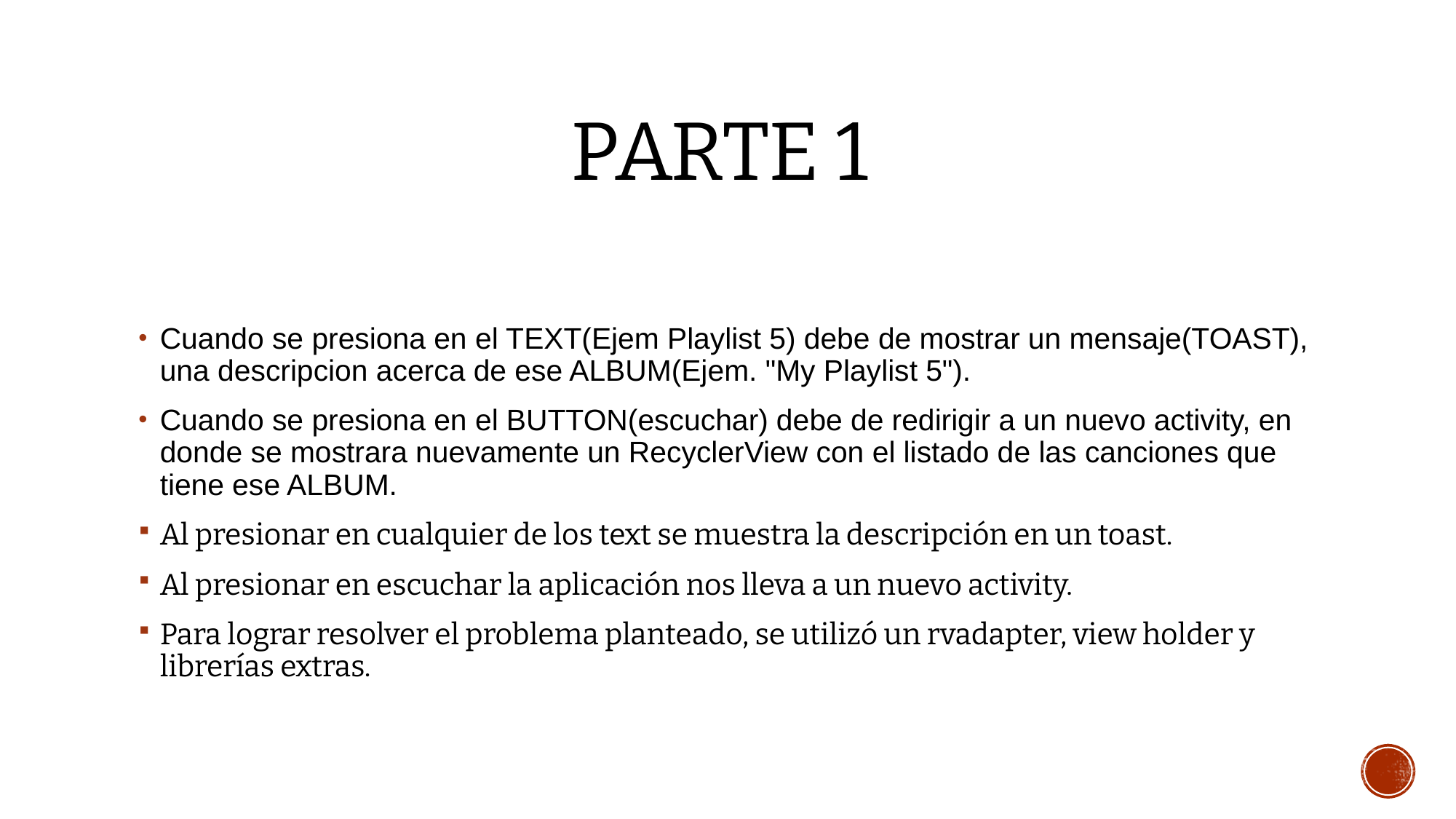

# Parte 1
Cuando se presiona en el TEXT(Ejem Playlist 5) debe de mostrar un mensaje(TOAST), una descripcion acerca de ese ALBUM(Ejem. "My Playlist 5").
Cuando se presiona en el BUTTON(escuchar) debe de redirigir a un nuevo activity, en donde se mostrara nuevamente un RecyclerView con el listado de las canciones que tiene ese ALBUM.
Al presionar en cualquier de los text se muestra la descripción en un toast.
Al presionar en escuchar la aplicación nos lleva a un nuevo activity.
Para lograr resolver el problema planteado, se utilizó un rvadapter, view holder y librerías extras.